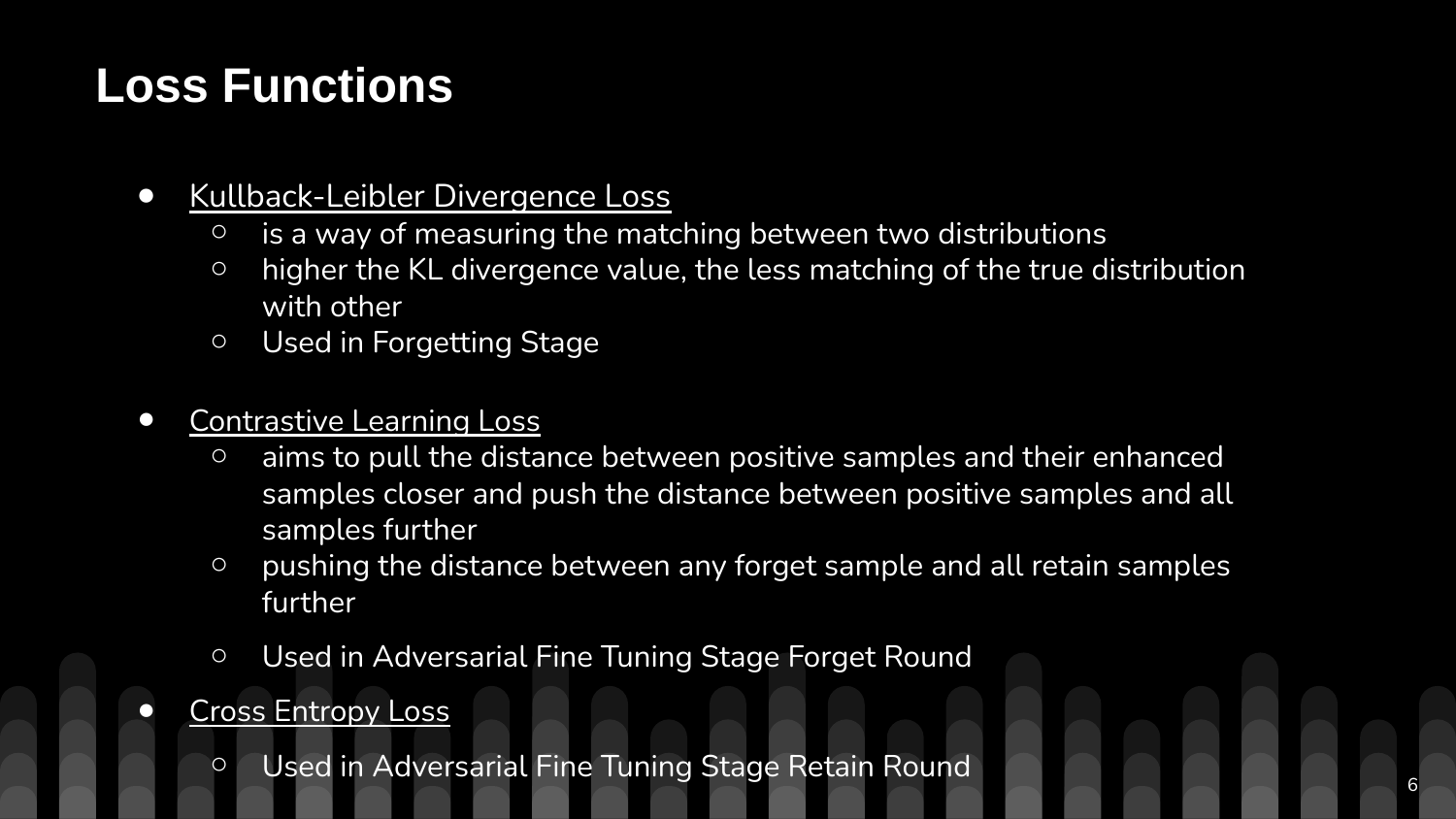

# Loss Functions
Kullback-Leibler Divergence Loss
is a way of measuring the matching between two distributions
higher the KL divergence value, the less matching of the true distribution with other
Used in Forgetting Stage

Contrastive Learning Loss
aims to pull the distance between positive samples and their enhanced samples closer and push the distance between positive samples and all samples further
pushing the distance between any forget sample and all retain samples further
Used in Adversarial Fine Tuning Stage Forget Round
Cross Entropy Loss
Used in Adversarial Fine Tuning Stage Retain Round
6